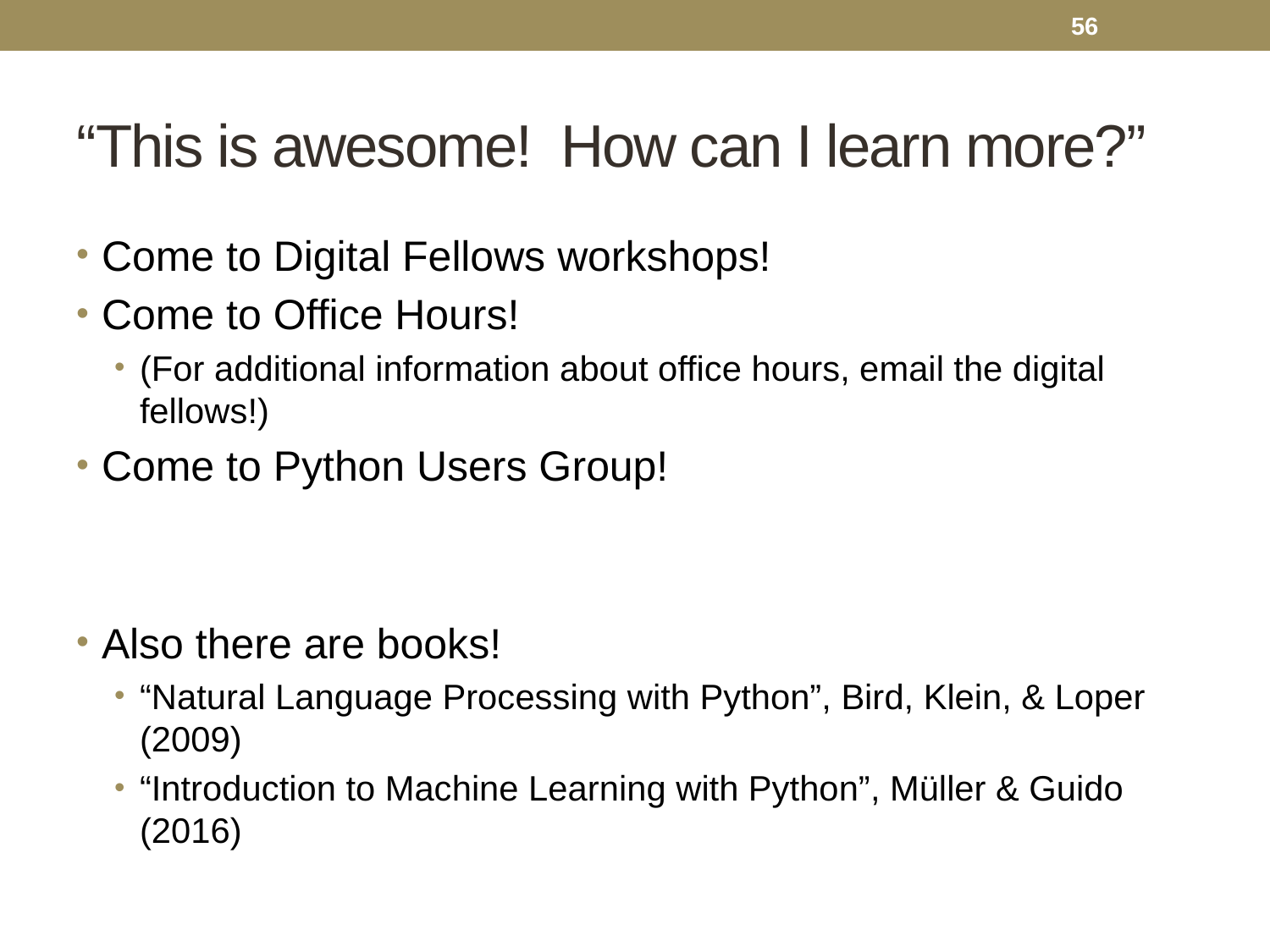

56
# “This is awesome!  How can I learn more?”
Come to Digital Fellows workshops!
Come to Office Hours!
(For additional information about office hours, email the digital fellows!)
Come to Python Users Group!

Also there are books!
“Natural Language Processing with Python”, Bird, Klein, & Loper (2009)
“Introduction to Machine Learning with Python”, Müller & Guido (2016)